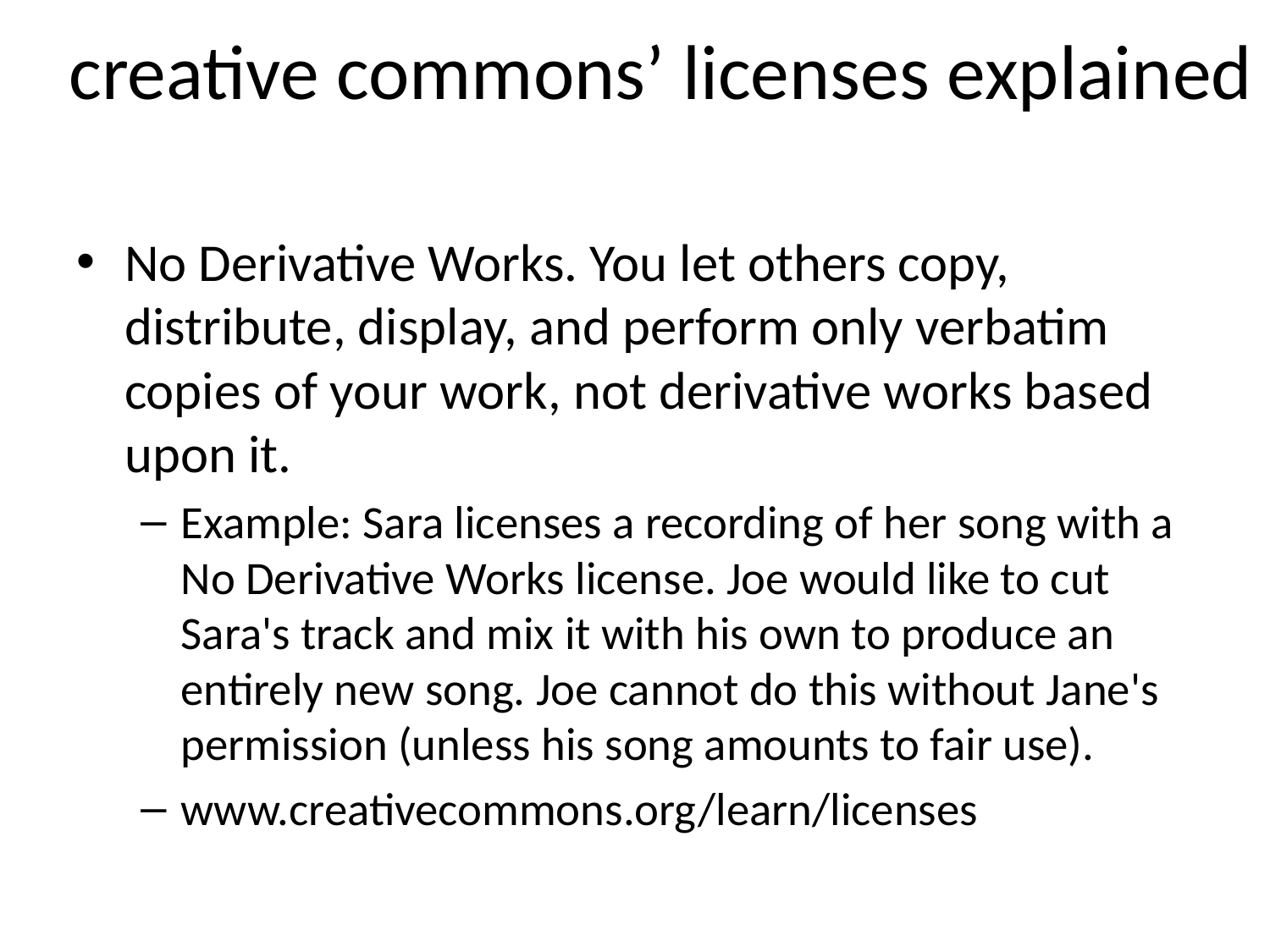

# creative commons’ licenses explained
No Derivative Works. You let others copy, distribute, display, and perform only verbatim copies of your work, not derivative works based upon it.
Example: Sara licenses a recording of her song with a No Derivative Works license. Joe would like to cut Sara's track and mix it with his own to produce an entirely new song. Joe cannot do this without Jane's permission (unless his song amounts to fair use).
www.creativecommons.org/learn/licenses